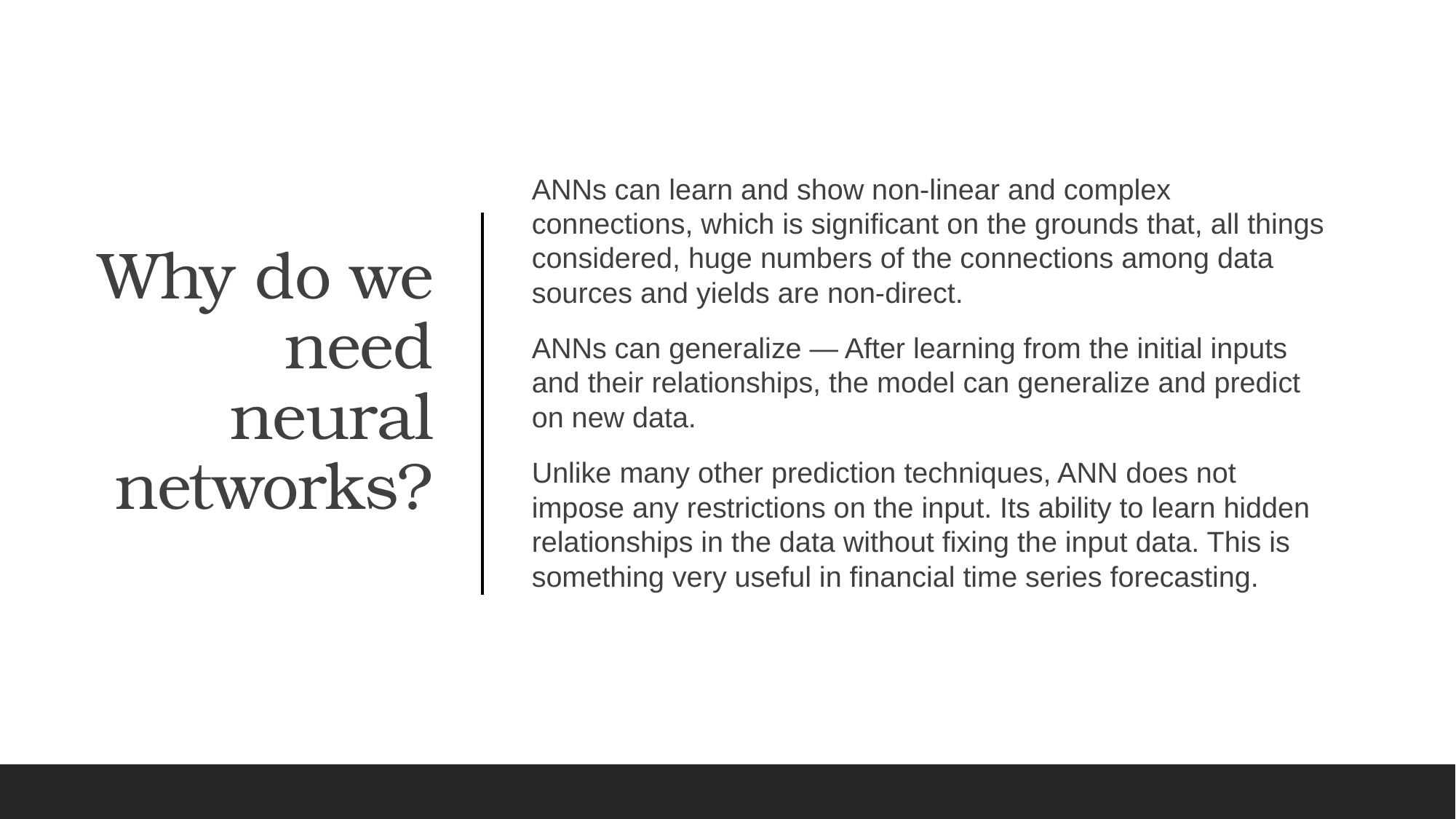

ANNs can learn and show non-linear and complex connections, which is significant on the grounds that, all things considered, huge numbers of the connections among data sources and yields are non-direct.
ANNs can generalize — After learning from the initial inputs and their relationships, the model can generalize and predict on new data.
Unlike many other prediction techniques, ANN does not impose any restrictions on the input. Its ability to learn hidden relationships in the data without fixing the input data. This is something very useful in financial time series forecasting.
# Why do we need neural networks?